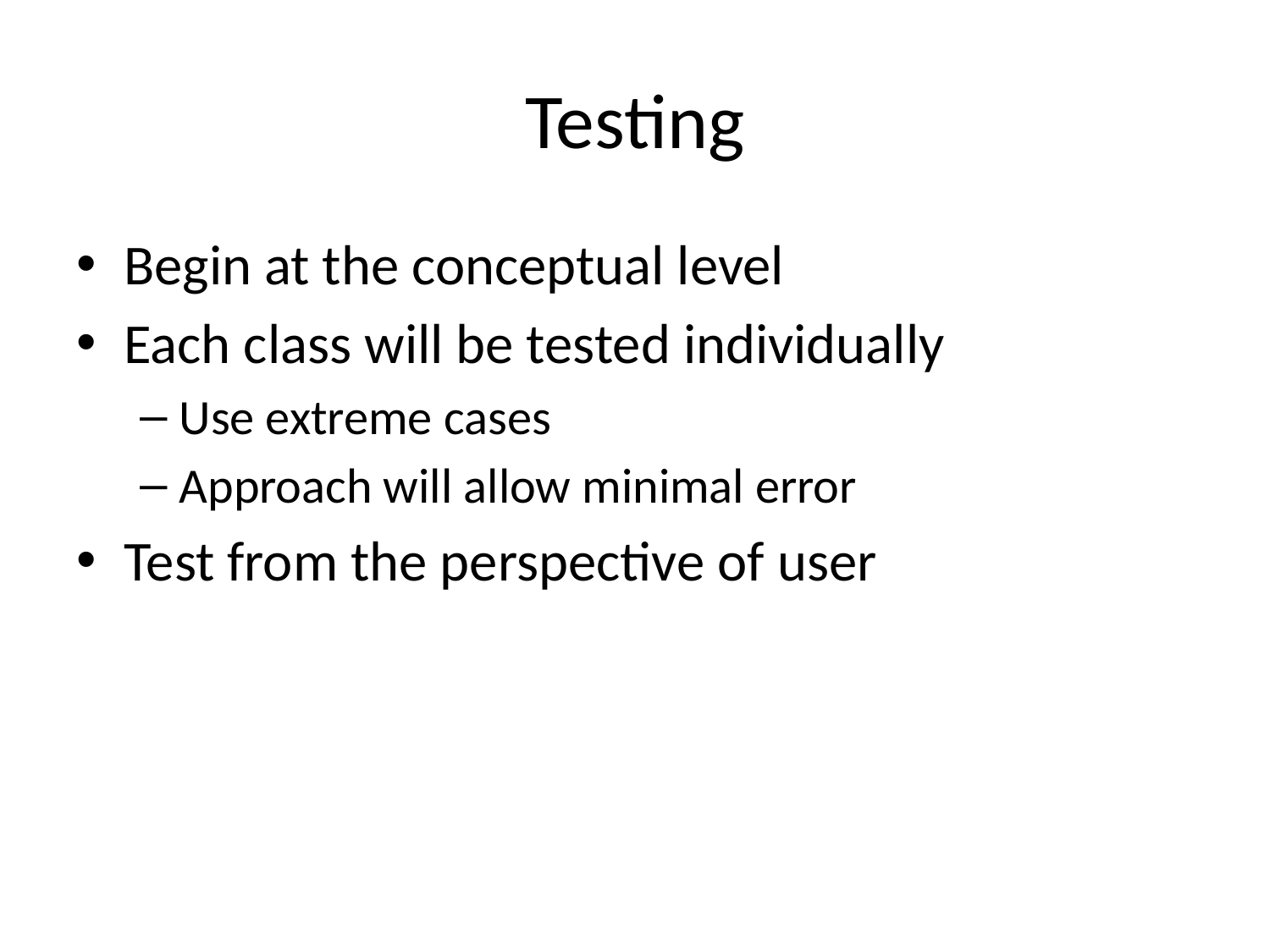

# Testing
Begin at the conceptual level
Each class will be tested individually
Use extreme cases
Approach will allow minimal error
Test from the perspective of user